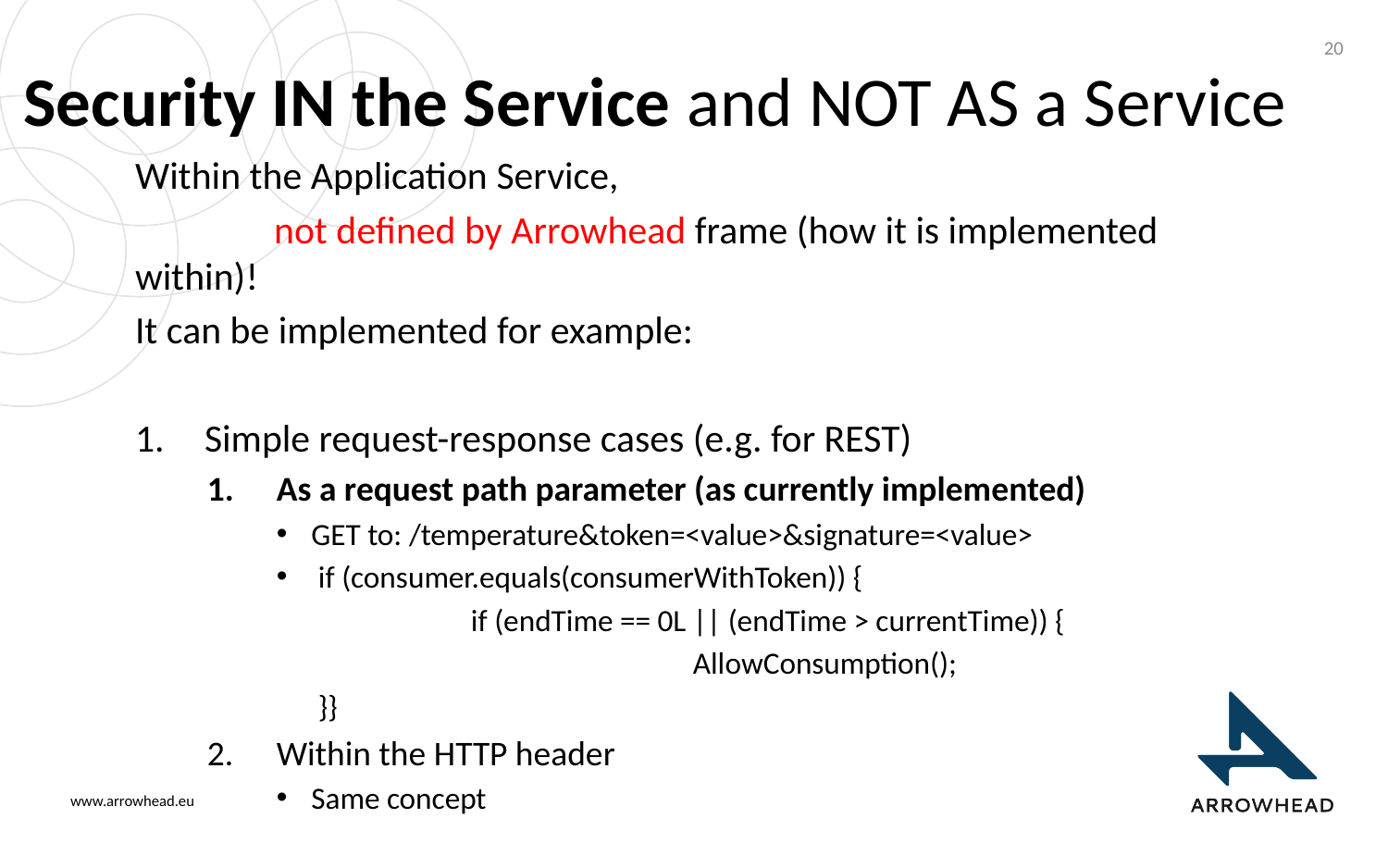

20
# Security IN the Service and NOT AS a Service
Within the Application Service,
	not defined by Arrowhead frame (how it is implemented within)!
It can be implemented for example:

Simple request-response cases (e.g. for REST)
As a request path parameter (as currently implemented)
GET to: /temperature&token=<value>&signature=<value>
 if (consumer.equals(consumerWithToken)) {
	        if (endTime == 0L || (endTime > currentTime)) {
			AllowConsumption();
      }}
Within the HTTP header
Same concept